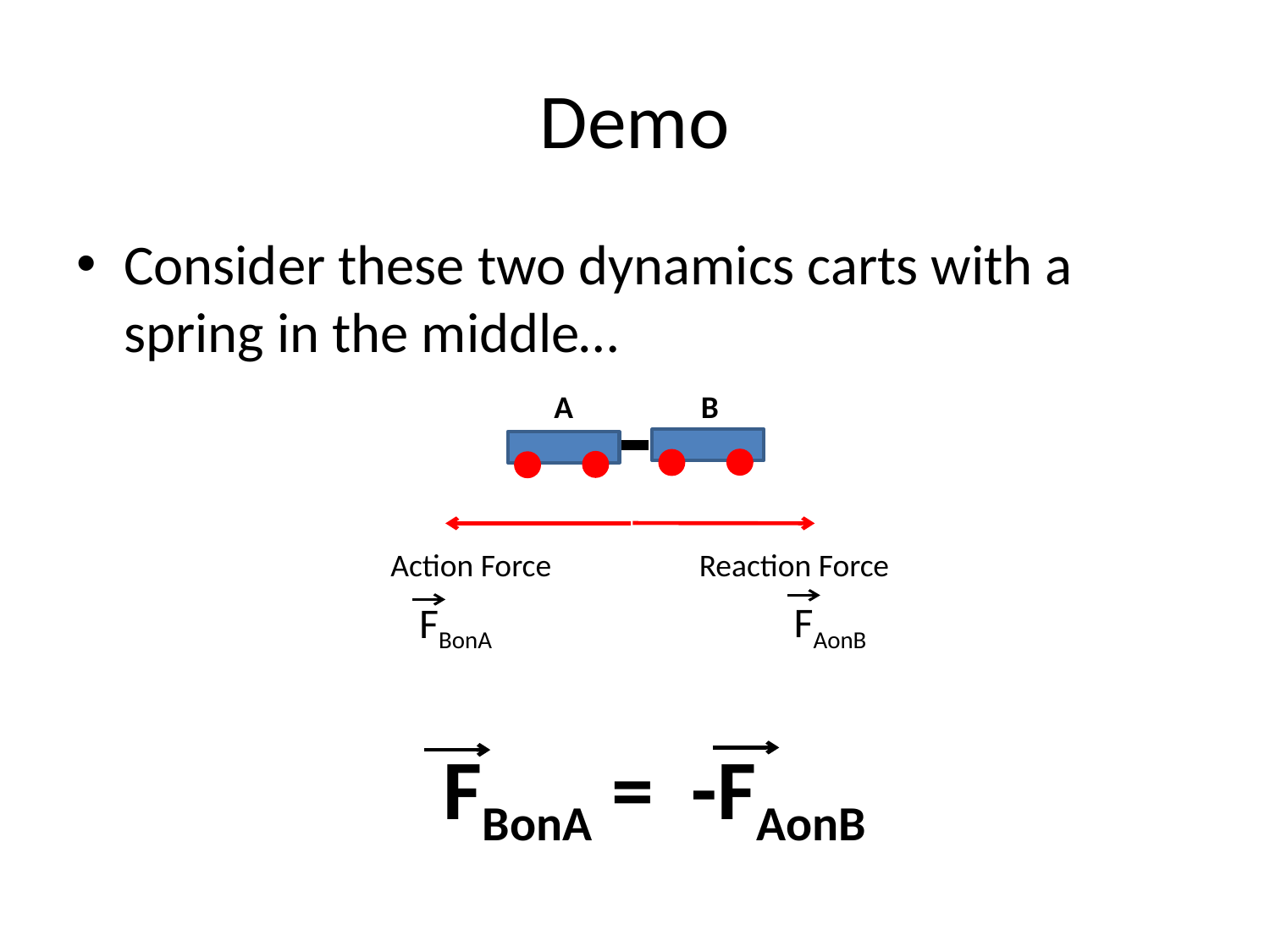

# Demo
Consider these two dynamics carts with a spring in the middle…
B

A

Reaction Force
Action Force
FAonB
FBonA
FBonA =  -FAonB